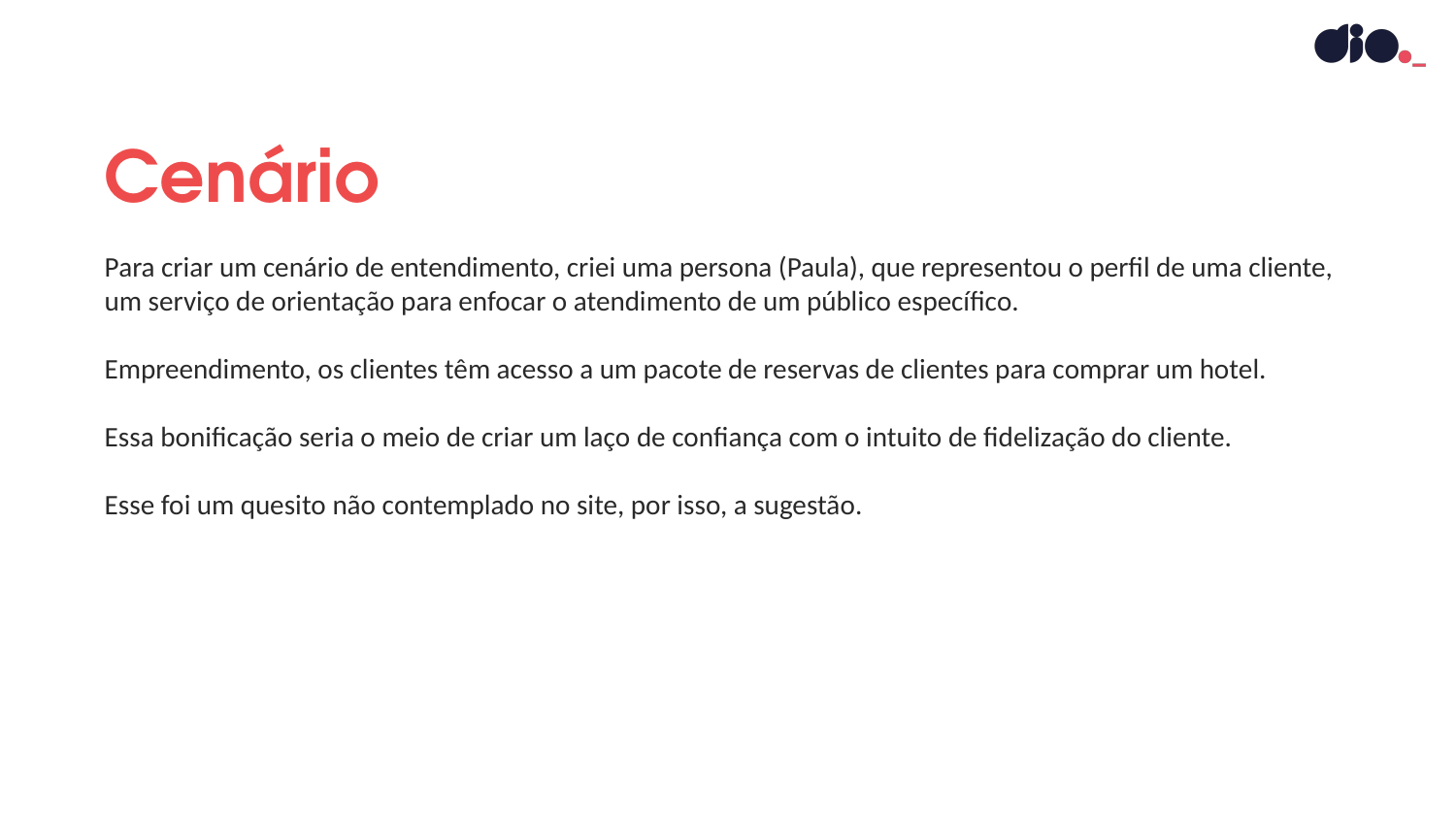

Cenário
Para criar um cenário de entendimento, criei uma persona (Paula), que representou o perfil de uma cliente, um serviço de orientação para enfocar o atendimento de um público específico.

Empreendimento, os clientes têm acesso a um pacote de reservas de clientes para comprar um hotel.

Essa bonificação seria o meio de criar um laço de confiança com o intuito de fidelização do cliente.

Esse foi um quesito não contemplado no site, por isso, a sugestão.